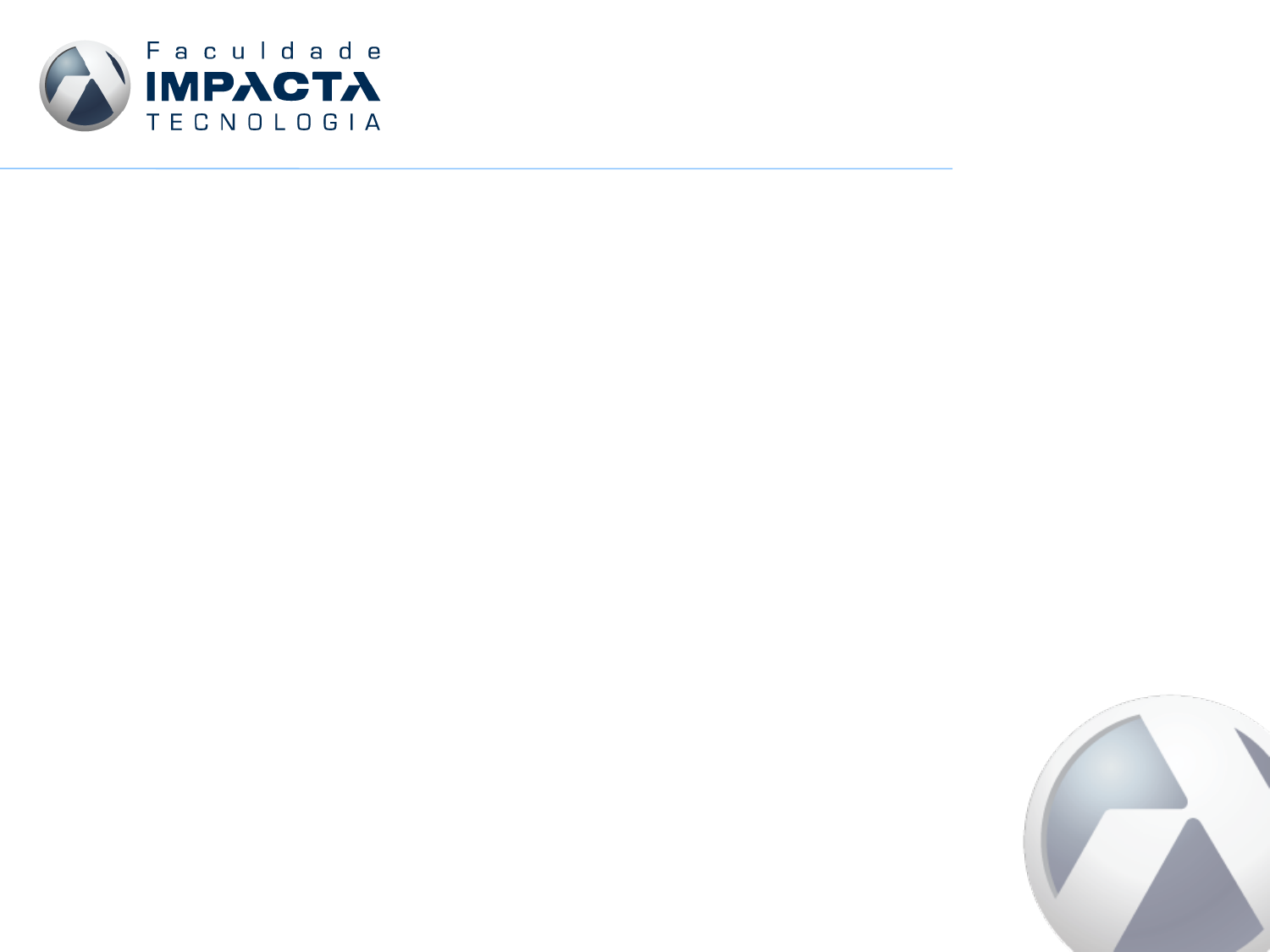

Problemas do Ciclo em Cascata
Os custos começam a crescer, pois nada de novo é desenvolvido e todos os esforços concentram-se em fazer funcionar o que teoricamente já deveria estar funcionando
Os recursos têm dificuldades de se posicionar em relação às suas atividades, pois estão basicamente “fechando os buracos”.
Os prazos são ampliados em função dos retrabalhos
É o puro Caos Organizacional!